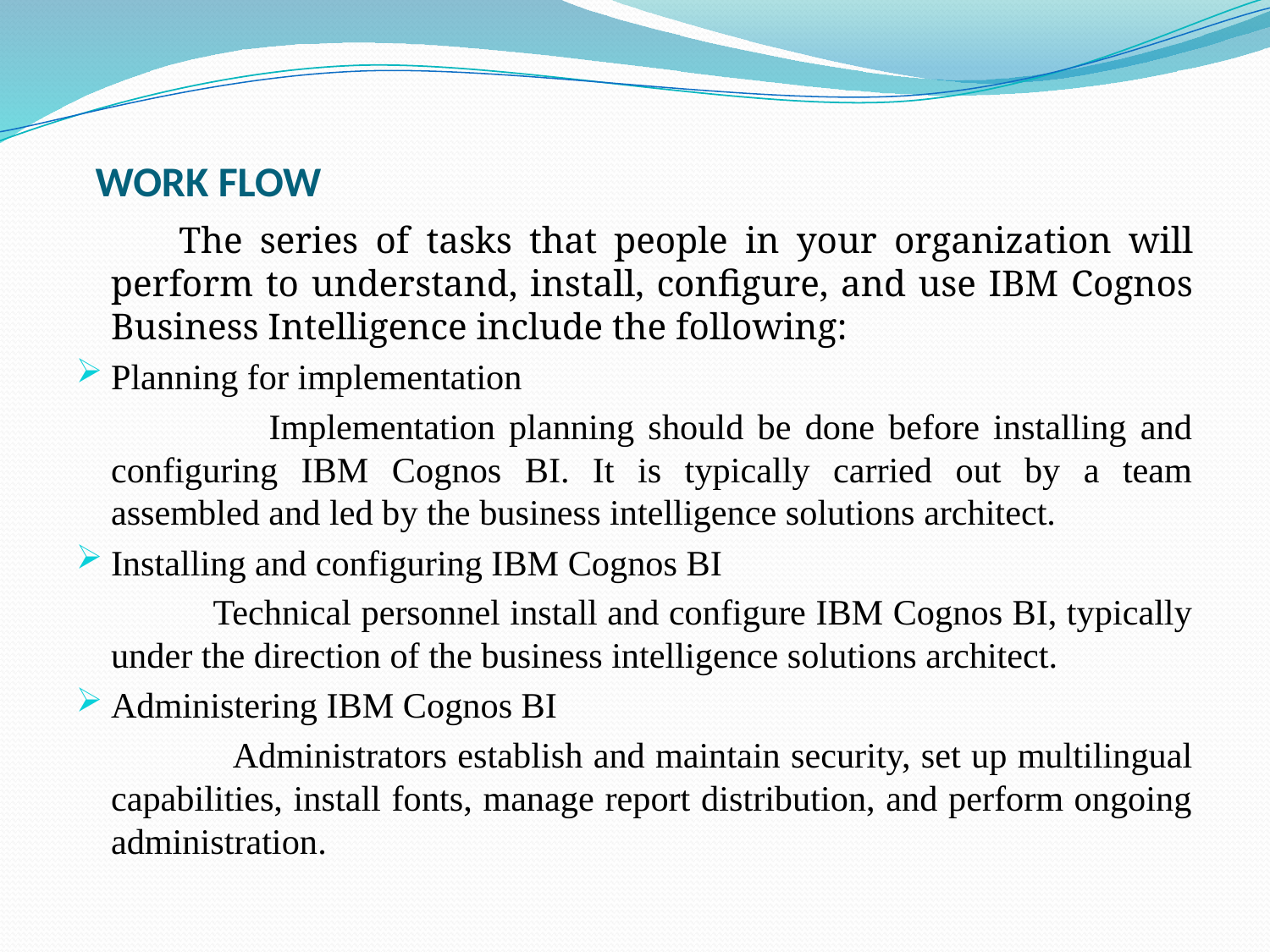

# WORK FLOW
      The series of tasks that people in your organization will perform to understand, install, configure, and use IBM Cognos Business Intelligence include the following:
Planning for implementation
              Implementation planning should be done before installing and configuring IBM Cognos BI. It is typically carried out by a team assembled and led by the business intelligence solutions architect.
Installing and configuring IBM Cognos BI
              Technical personnel install and configure IBM Cognos BI, typically under the direction of the business intelligence solutions architect.
Administering IBM Cognos BI
               Administrators establish and maintain security, set up multilingual capabilities, install fonts, manage report distribution, and perform ongoing administration.